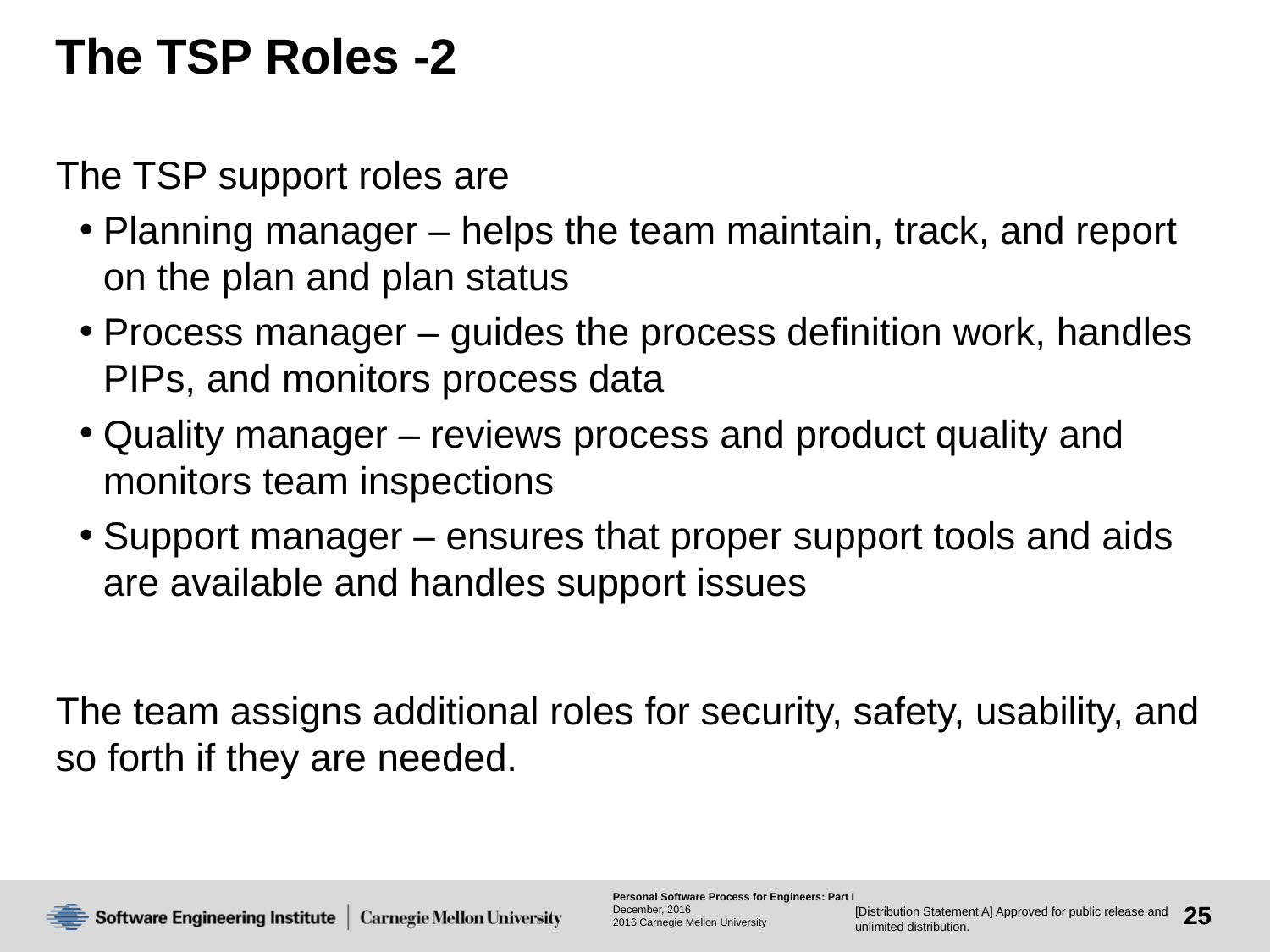

# The TSP Roles -2
The TSP support roles are
Planning manager – helps the team maintain, track, and report on the plan and plan status
Process manager – guides the process definition work, handles PIPs, and monitors process data
Quality manager – reviews process and product quality and monitors team inspections
Support manager – ensures that proper support tools and aids are available and handles support issues

The team assigns additional roles for security, safety, usability, and so forth if they are needed.